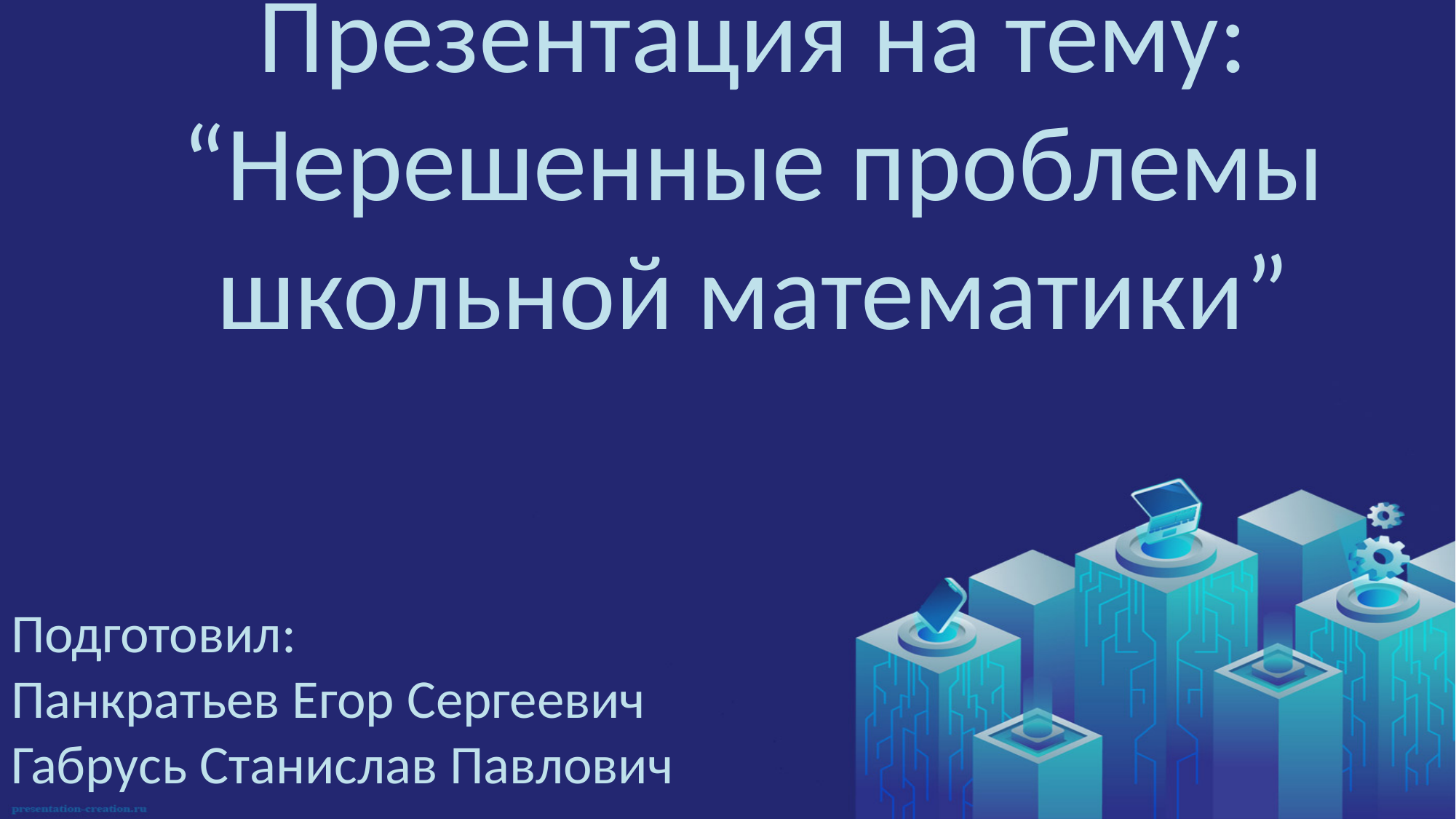

# Презентация на тему: “Нерешенные проблемы школьной математики”

Подготовил:
Панкратьев Егор Сергеевич
Габрусь Станислав Павлович